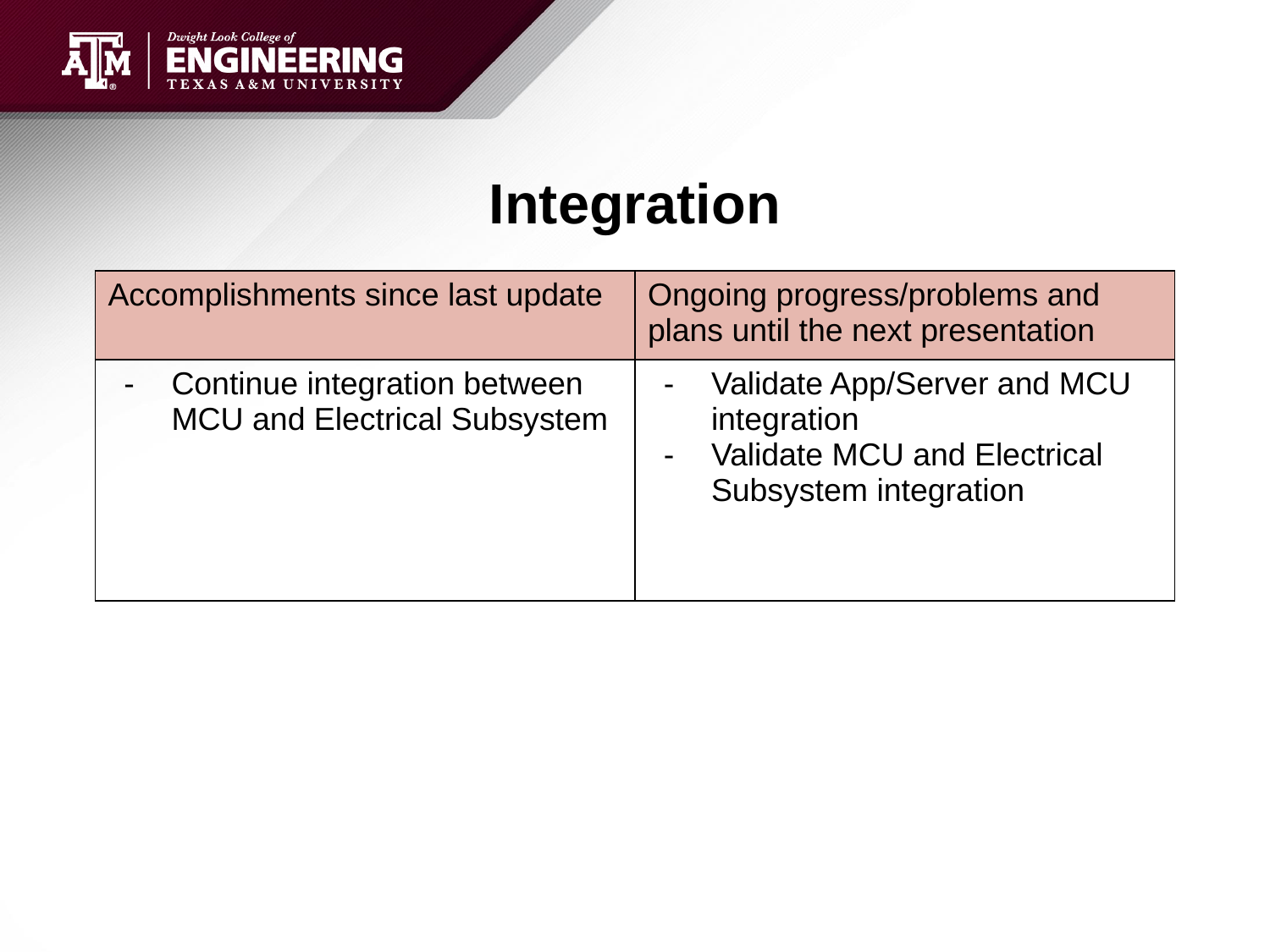

# Integration
| Accomplishments since last update | Ongoing progress/problems and plans until the next presentation |
| --- | --- |
| Continue integration between MCU and Electrical Subsystem | Validate App/Server and MCU integration Validate MCU and Electrical Subsystem integration |